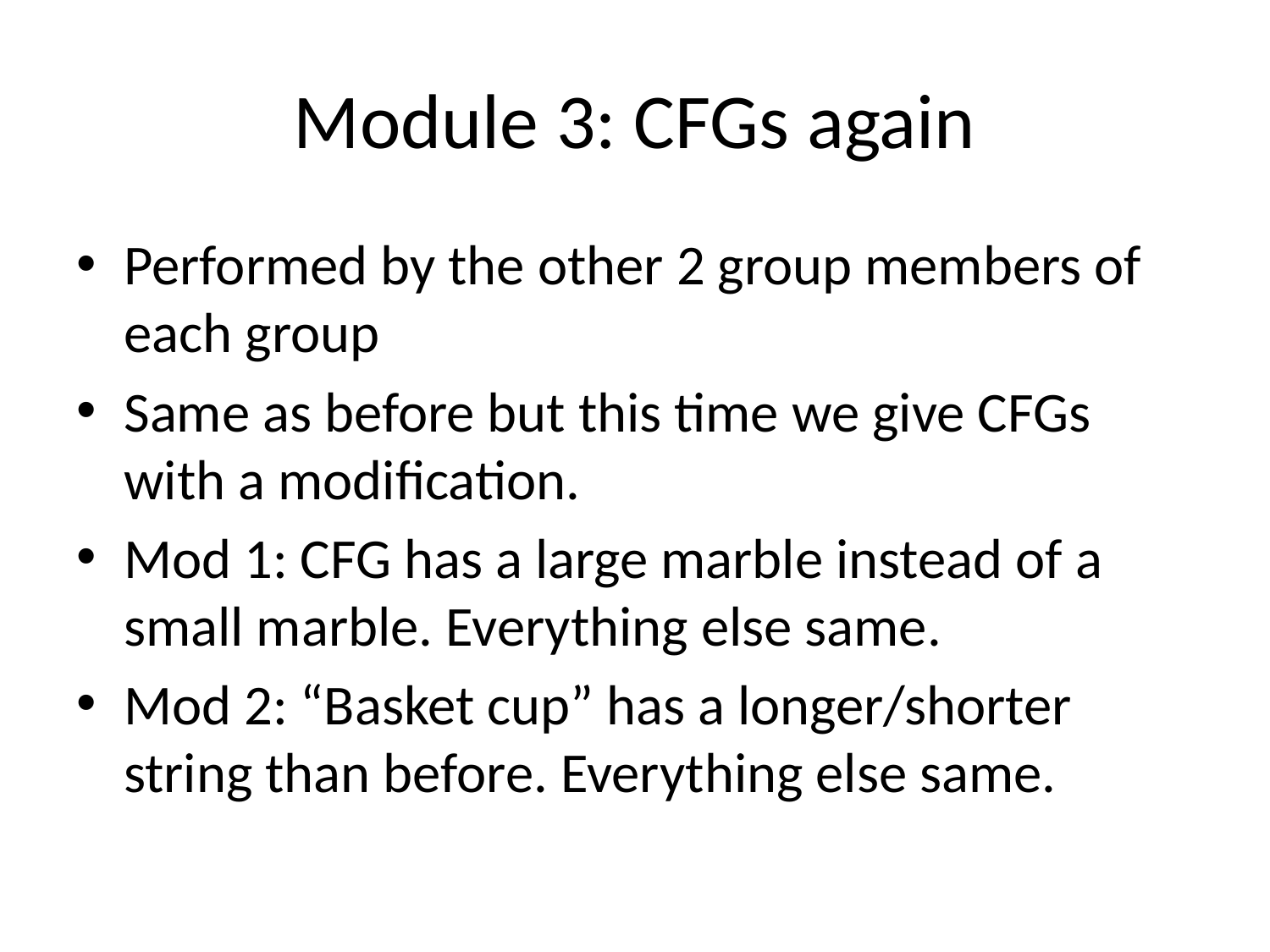

# Module 3: CFGs again
Performed by the other 2 group members of each group
Same as before but this time we give CFGs with a modification.
Mod 1: CFG has a large marble instead of a small marble. Everything else same.
Mod 2: “Basket cup” has a longer/shorter string than before. Everything else same.